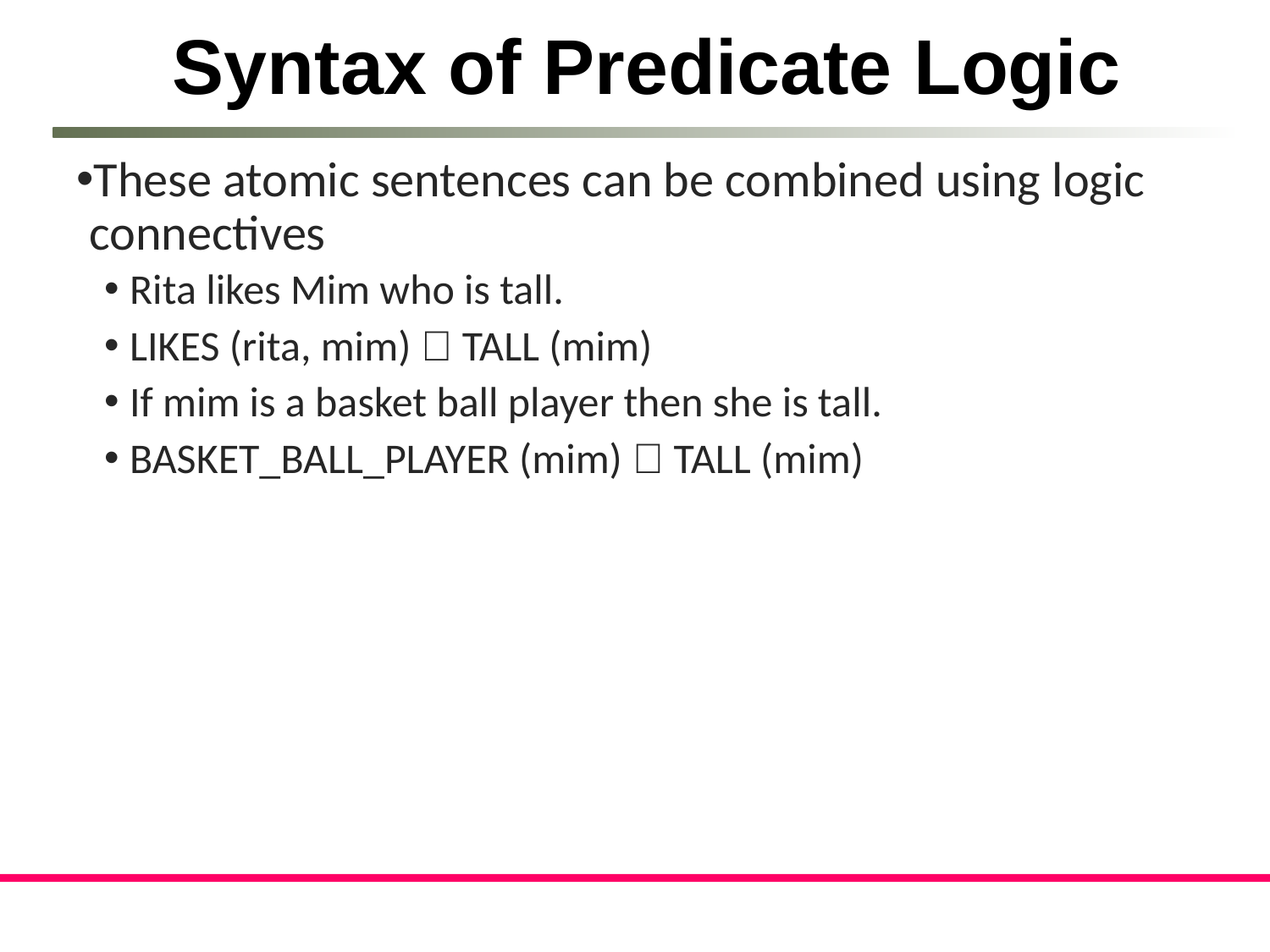

Syntax of Predicate Logic

These atomic sentences can be combined using logic connectives
Rita likes Mim who is tall.
LIKES (rita, mim) ∧ TALL (mim)
If mim is a basket ball player then she is tall.
BASKET_BALL_PLAYER (mim) ⇒ TALL (mim)